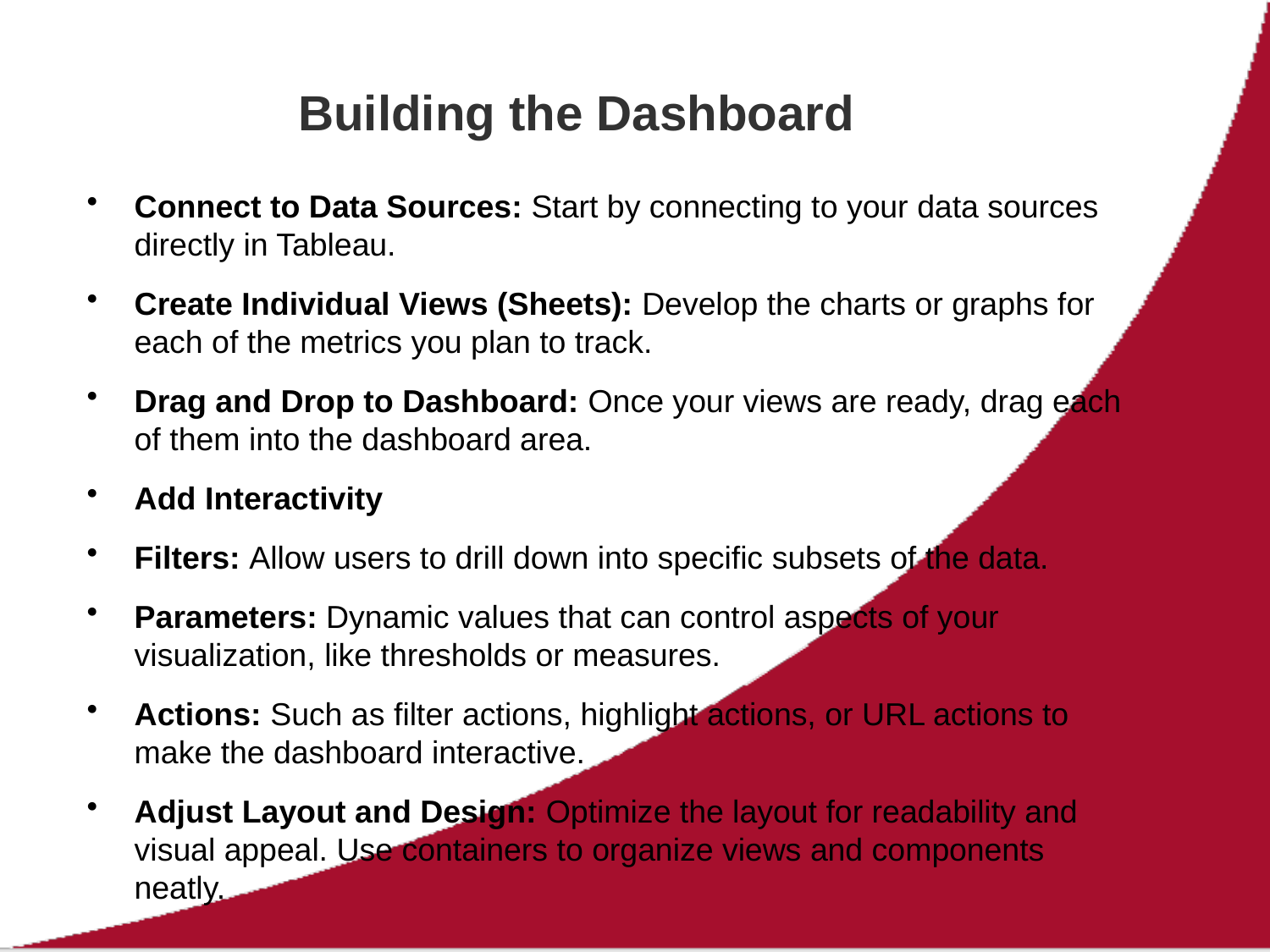

# Building the Dashboard
Connect to Data Sources: Start by connecting to your data sources directly in Tableau.
Create Individual Views (Sheets): Develop the charts or graphs for each of the metrics you plan to track.
Drag and Drop to Dashboard: Once your views are ready, drag each of them into the dashboard area.
Add Interactivity
Filters: Allow users to drill down into specific subsets of the data.
Parameters: Dynamic values that can control aspects of your visualization, like thresholds or measures.
Actions: Such as filter actions, highlight actions, or URL actions to make the dashboard interactive.
Adjust Layout and Design: Optimize the layout for readability and visual appeal. Use containers to organize views and components neatly.